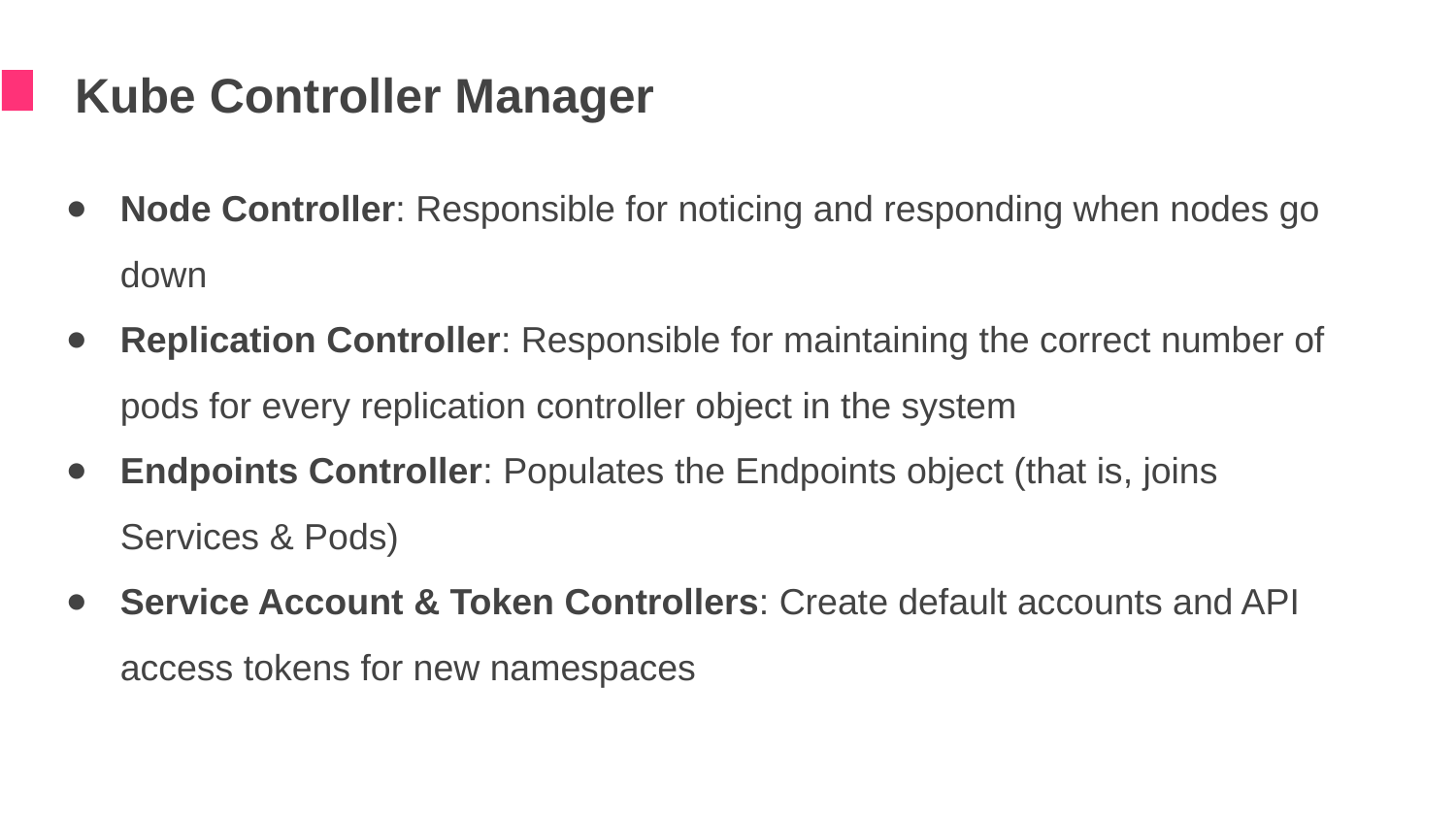

Kube Controller Manager

Node Controller: Responsible for noticing and responding when nodes go down
Replication Controller: Responsible for maintaining the correct number of pods for every replication controller object in the system
Endpoints Controller: Populates the Endpoints object (that is, joins Services & Pods)
Service Account & Token Controllers: Create default accounts and API access tokens for new namespaces